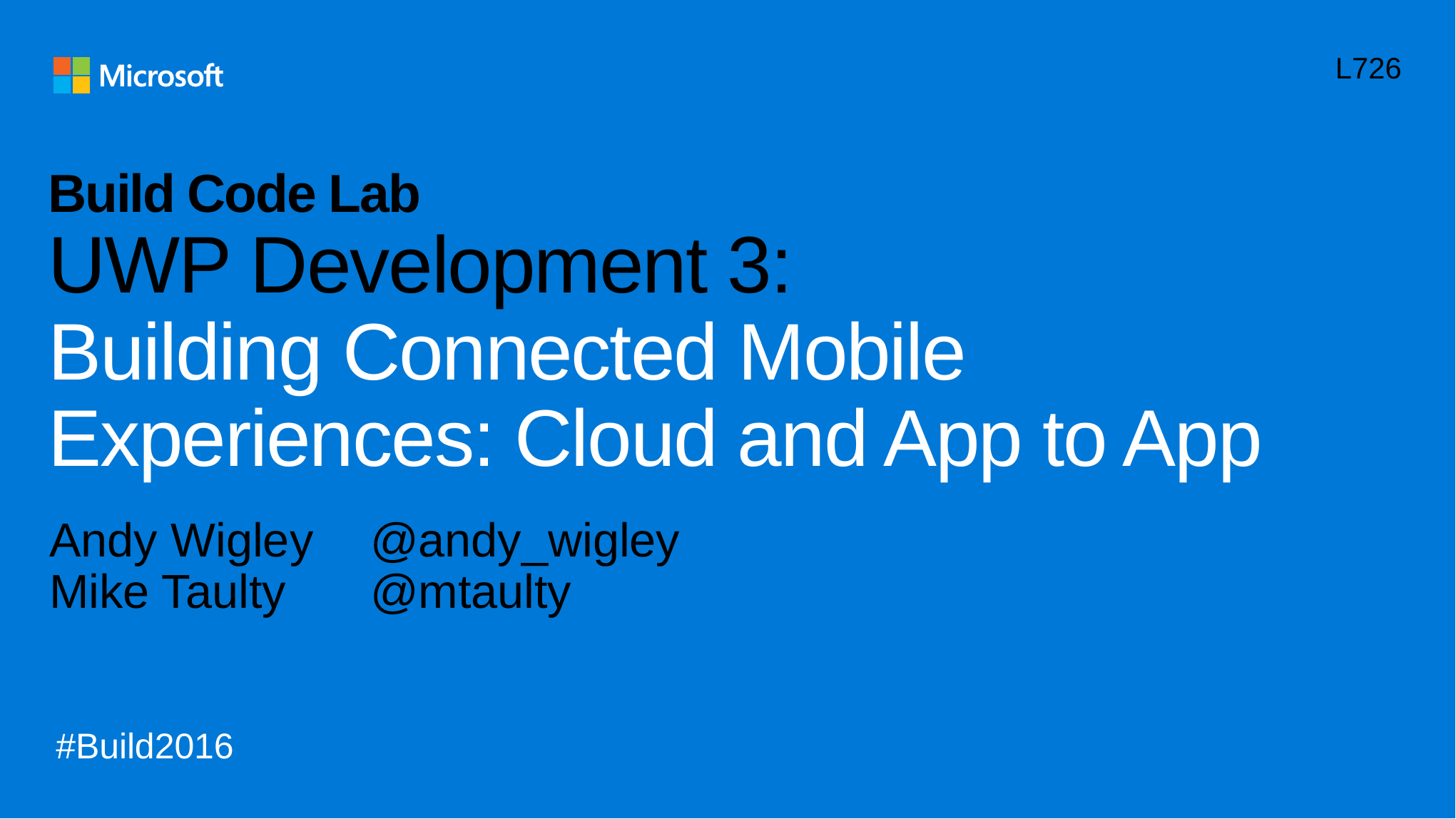

L726
# Build Code Lab UWP Development 3: Building Connected Mobile Experiences: Cloud and App to App
Andy Wigley   	@andy_wigley
Mike Taulty	@mtaulty